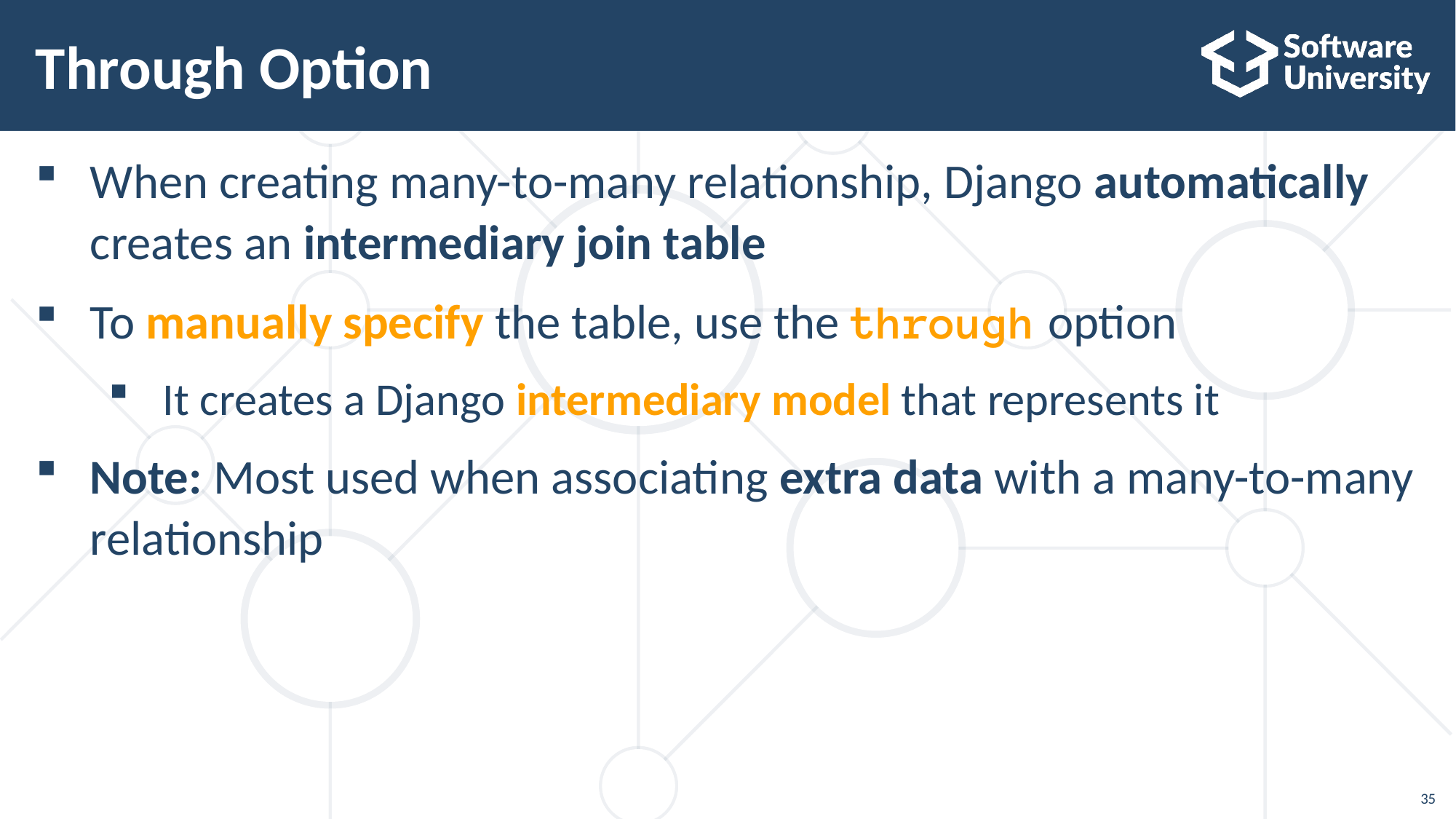

# Through Option
When creating many-to-many relationship, Django automatically creates an intermediary join table
To manually specify the table, use the through option
It creates a Django intermediary model that represents it
Note: Most used when associating extra data with a many-to-many relationship
35